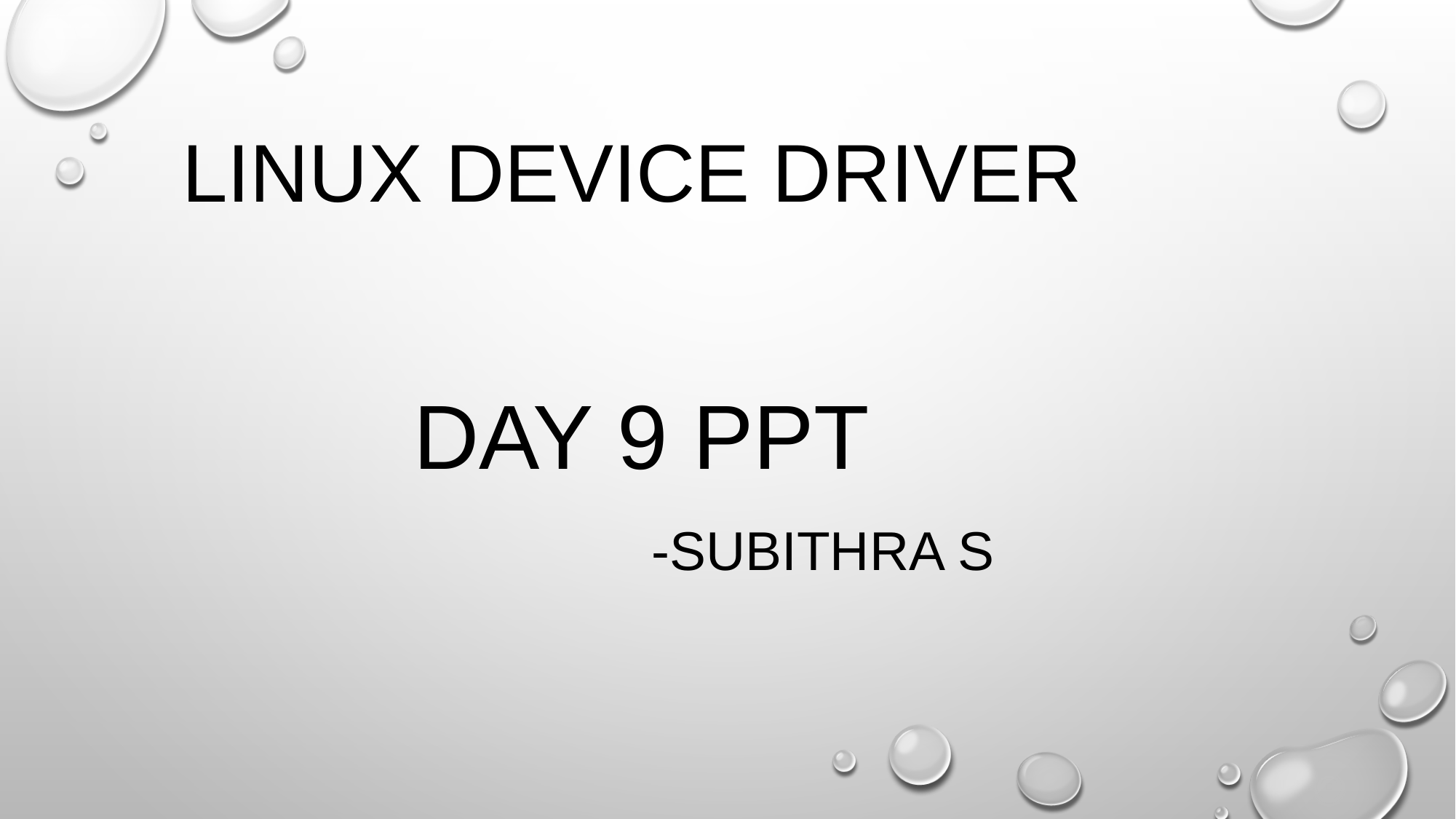

# LINUX DEVICE DRIVER
DAY 9 PPT
                        -SUBITHRA S